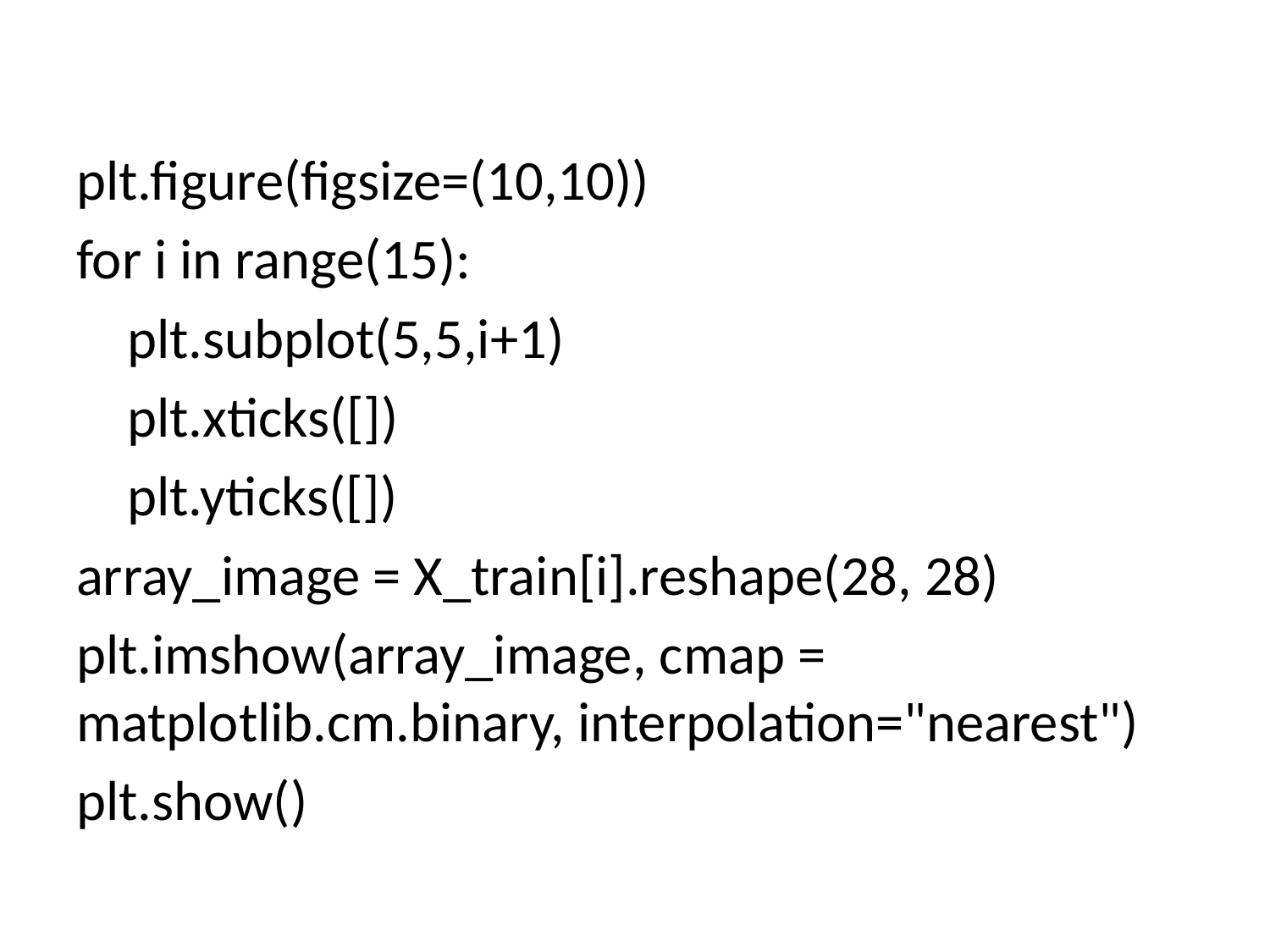

#
plt.figure(figsize=(10,10))
for i in range(15):
    plt.subplot(5,5,i+1)
    plt.xticks([])
    plt.yticks([])
array_image = X_train[i].reshape(28, 28)
plt.imshow(array_image, cmap = matplotlib.cm.binary, interpolation="nearest")
plt.show()